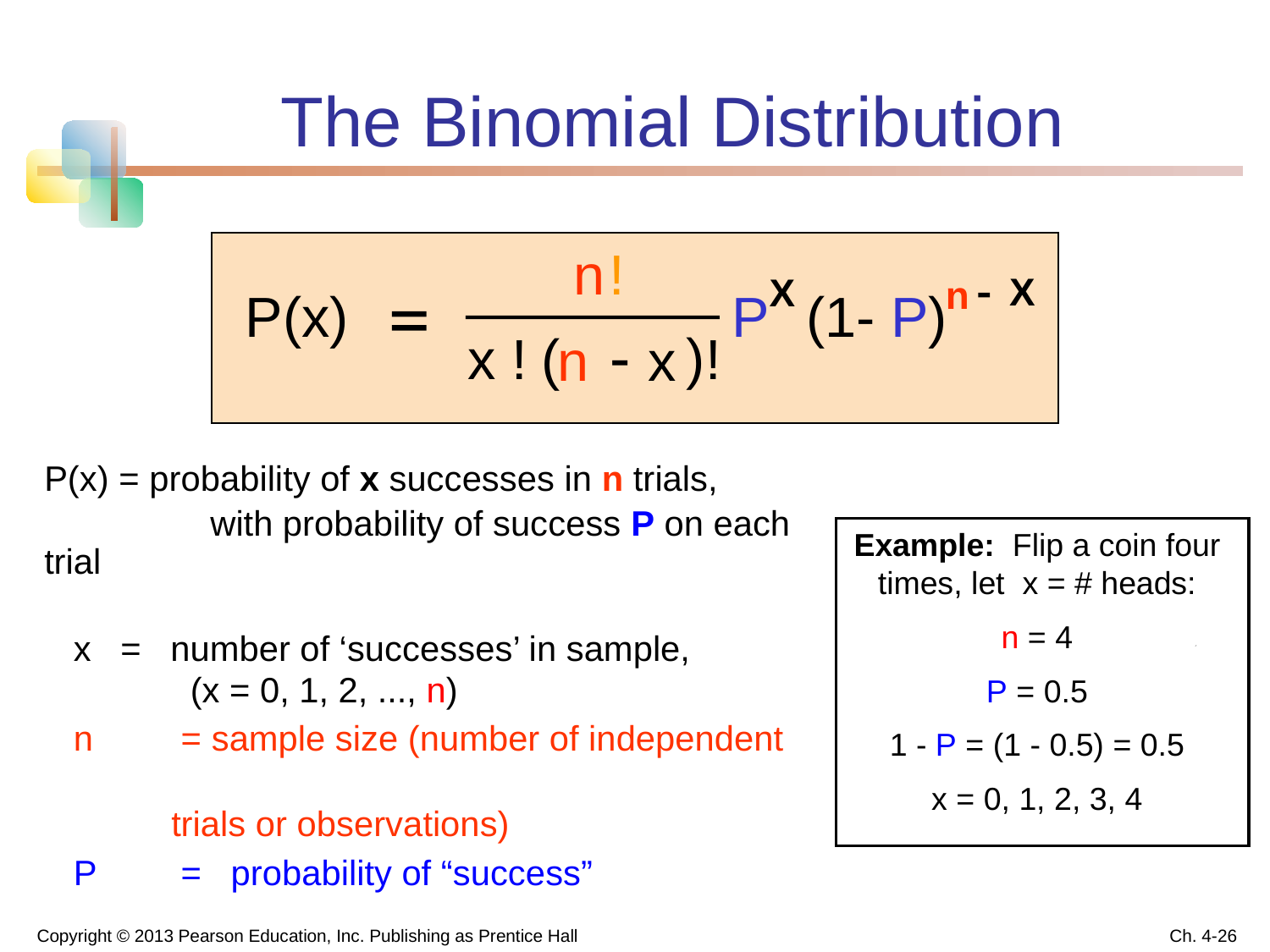

# The Binomial Distribution

n
!
−
X
X
n
P(x)
=
P
(1- P)
)
x !

(
−
 !
n
x
P(x) = probability of x successes in n trials,
	    with probability of success P on each trial

   x   =   number of ‘successes’ in sample,
               (x = 0, 1, 2, ..., n)
   n	 = sample size (number of independent 						trials or observations)
   P	 =   probability of “success”

Example:  Flip a coin four times, let  x = # heads:
n = 4
P = 0.5
1 - P = (1 - 0.5) = 0.5
x = 0, 1, 2, 3, 4

Copyright © 2013 Pearson Education, Inc. Publishing as Prentice Hall
Ch. 4-26